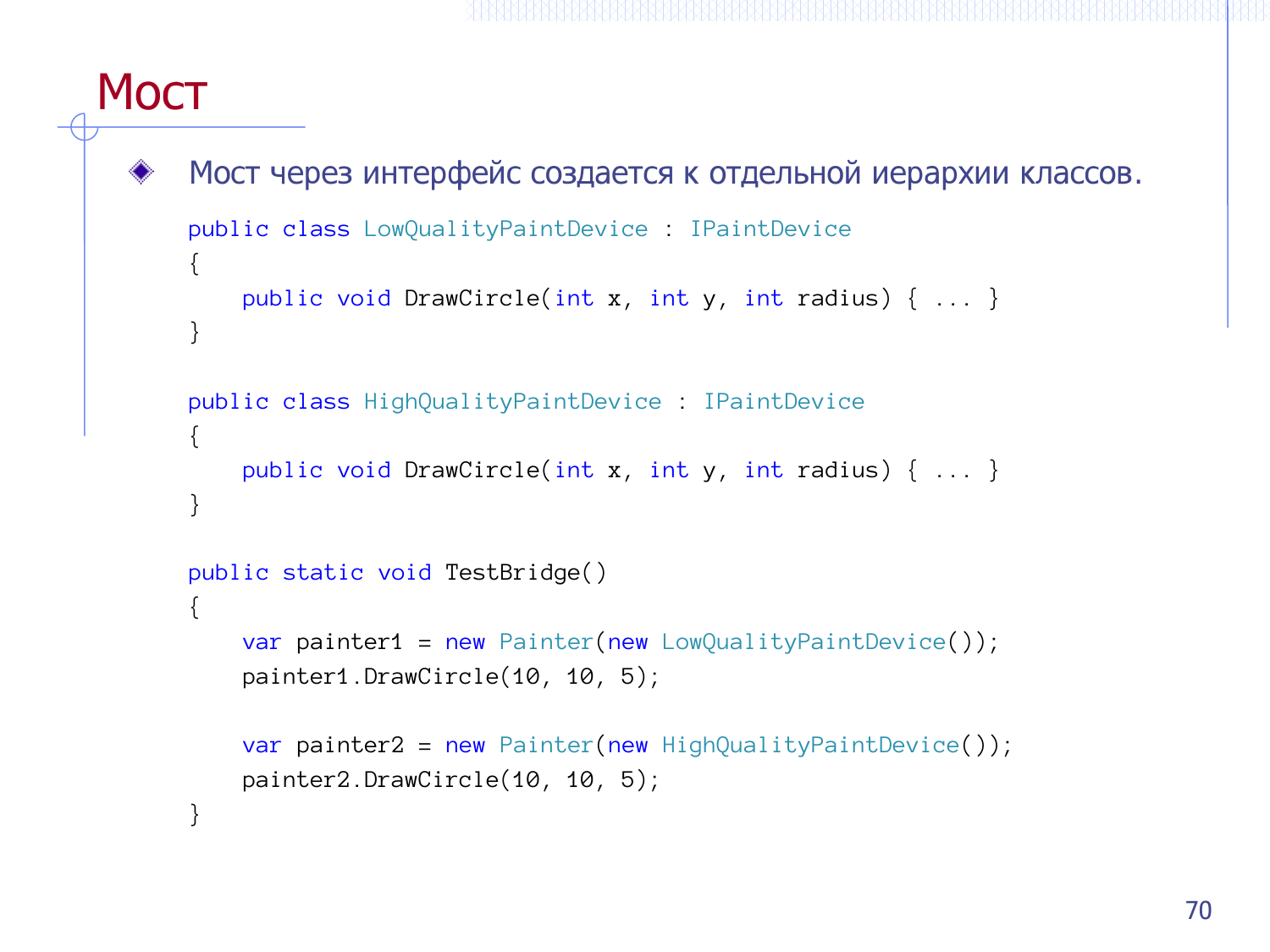

# Мост
Мост через интерфейс создается к отдельной иерархии классов.
public class LowQualityPaintDevice : IPaintDevice
{
    public void DrawCircle(int x, int y, int radius) { ... }
}

public class HighQualityPaintDevice : IPaintDevice
{
    public void DrawCircle(int x, int y, int radius) { ... }
}

public static void TestBridge()
{
    var painter1 = new Painter(new LowQualityPaintDevice());
    painter1.DrawCircle(10, 10, 5);

    var painter2 = new Painter(new HighQualityPaintDevice());
    painter2.DrawCircle(10, 10, 5);
}

70